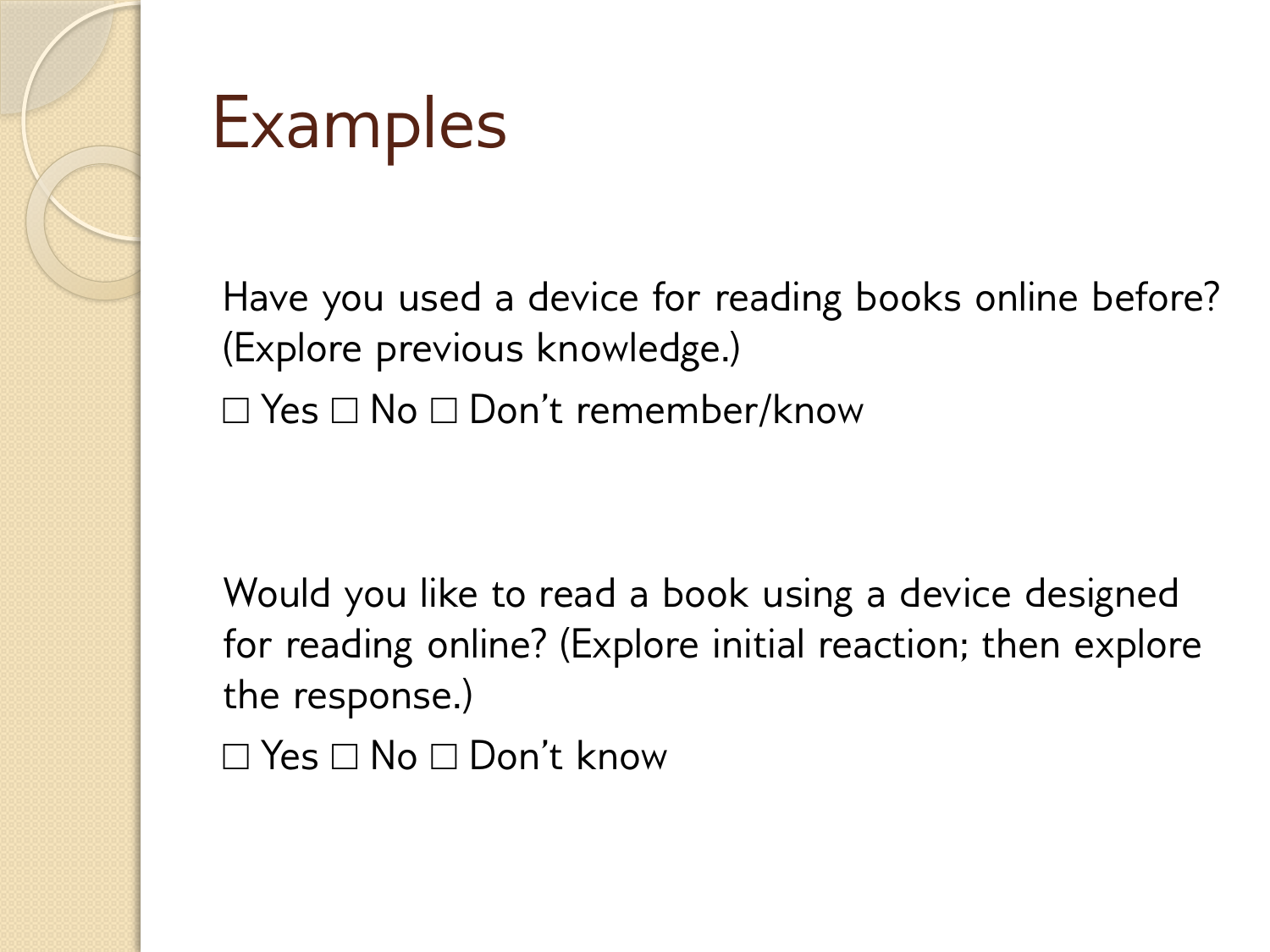

# Examples

Have you used a device for reading books online before? (Explore previous knowledge.)
□ Yes □ No □ Don’t remember/know

Would you like to read a book using a device designed for reading online? (Explore initial reaction; then explore the response.)
□ Yes □ No □ Don’t know